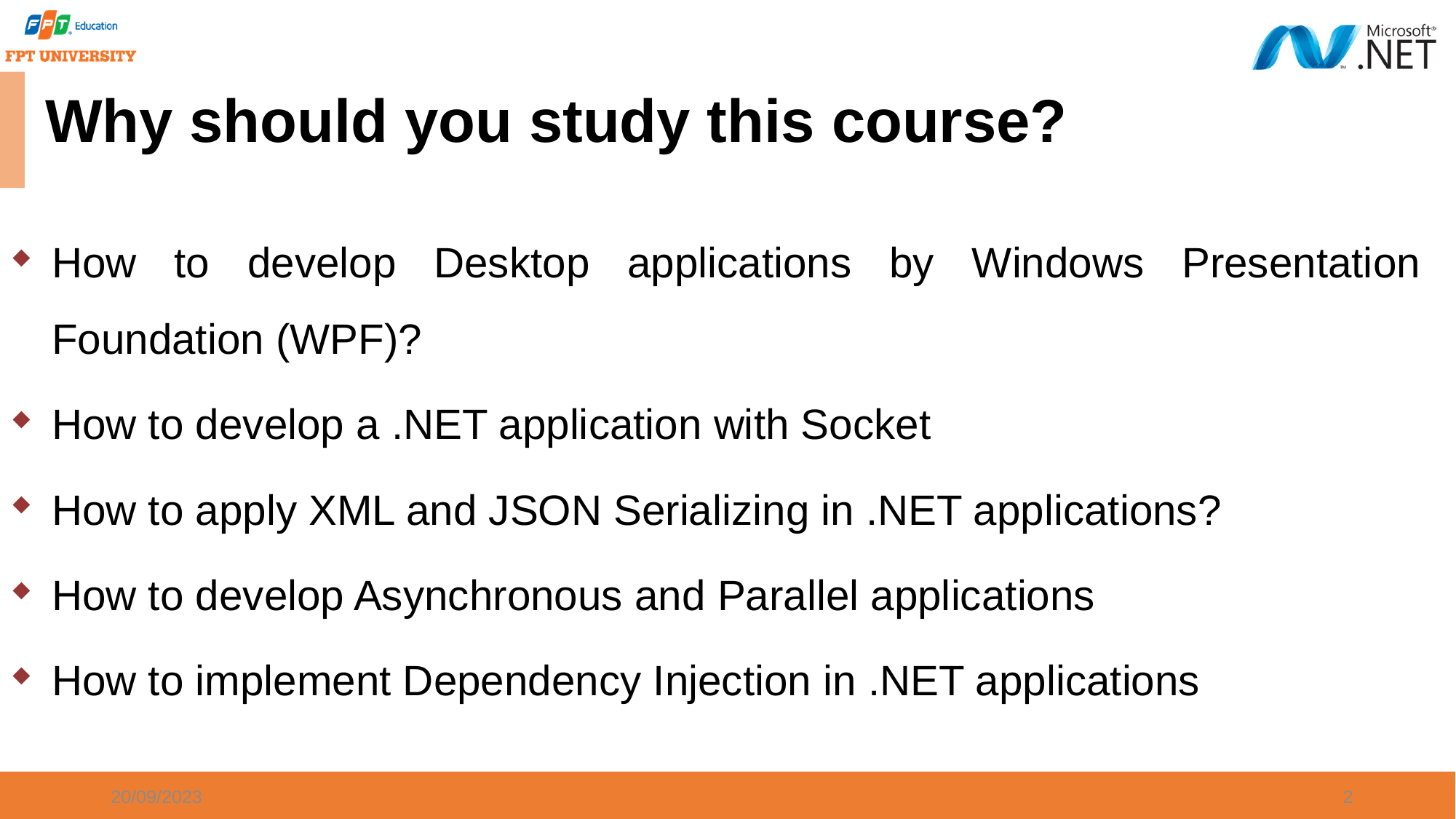

# Why should you study this course?
How to develop Desktop applications by Windows Presentation Foundation (WPF)?
How to develop a .NET application with Socket
How to apply XML and JSON Serializing in .NET applications?
How to develop Asynchronous and Parallel applications
How to implement Dependency Injection in .NET applications

20/09/2023
2